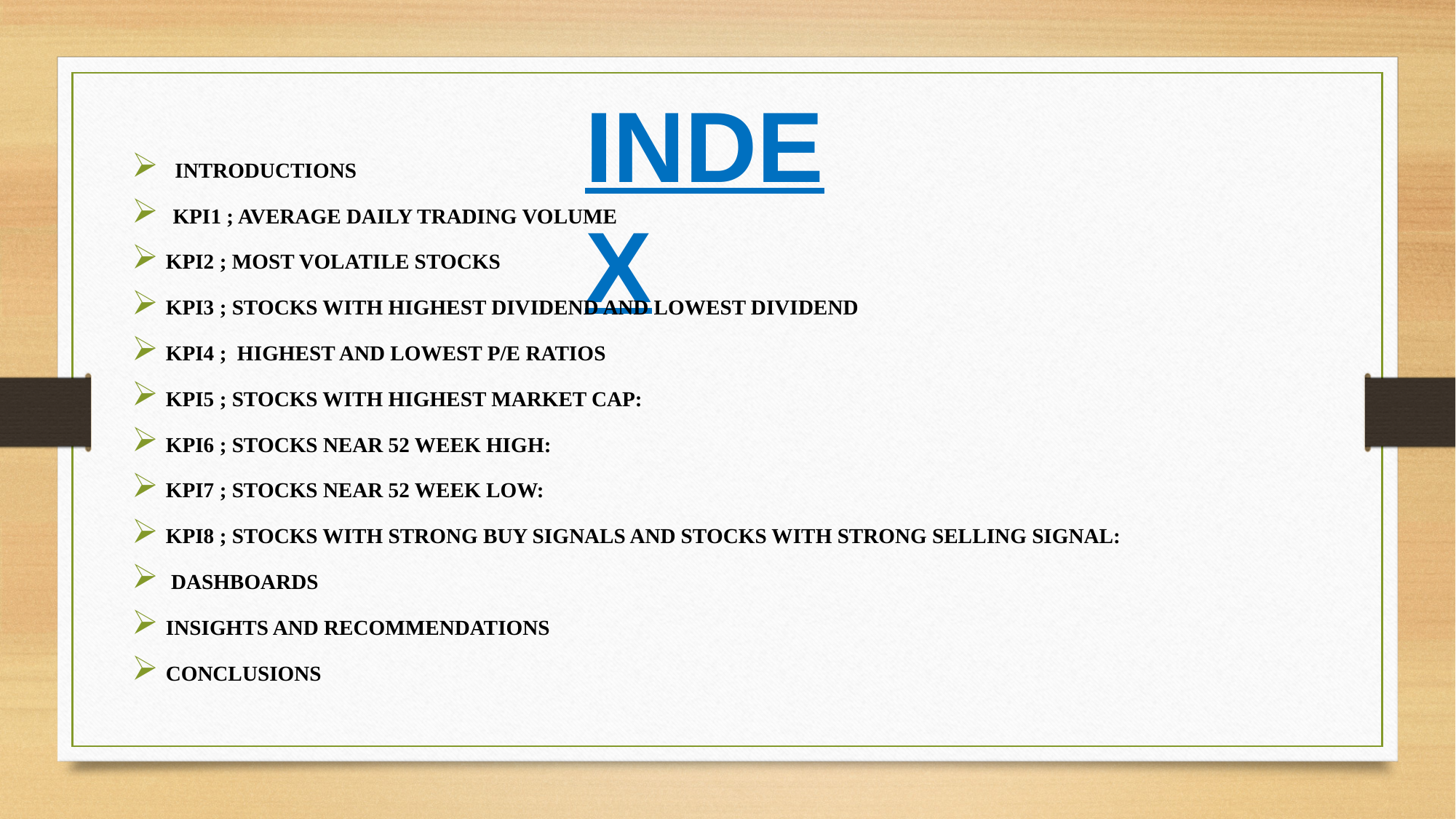

INDEX
   INTRODUCTIONS
KPI1 ; Average Daily Trading Volume
KPI2 ; Most Volatile Stocks
KPI3 ; Stocks with Highest Dividend and Lowest Dividend
KPI4 ;  Highest and Lowest P/E Ratios
KPI5 ; Stocks with Highest Market Cap:
KPI6 ; Stocks Near 52 Week High:
KPI7 ; Stocks Near 52 Week Low:
KPI8 ; Stocks with Strong Buy Signals and stocks with Strong Selling Signal:
 DASHBOARDs
Insights and recommendations
CONCLUSIONS